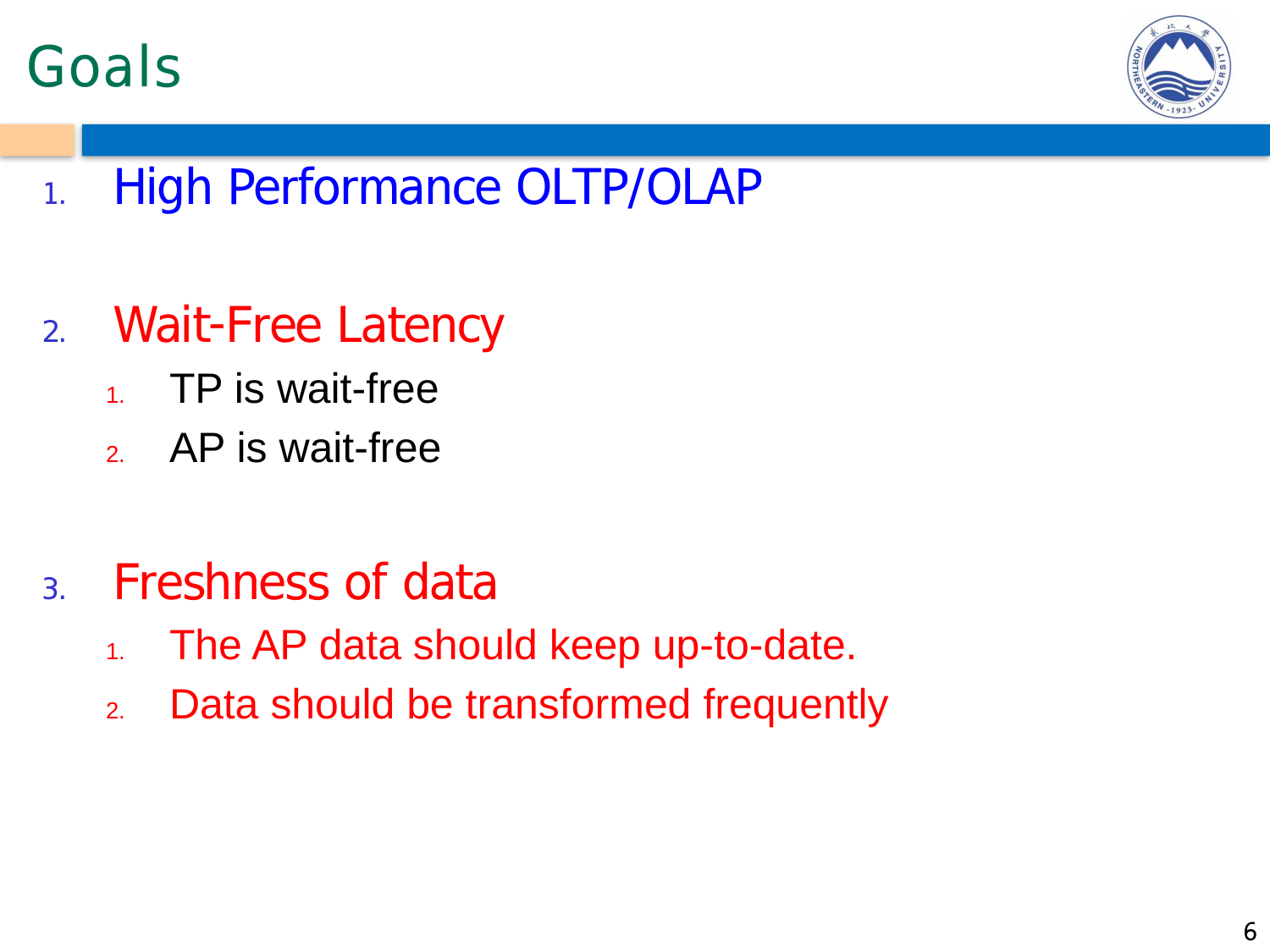

# Goals
High Performance OLTP/OLAP

Wait-Free Latency
TP is wait-free
AP is wait-free

Freshness of data
The AP data should keep up-to-date.
Data should be transformed frequently

6